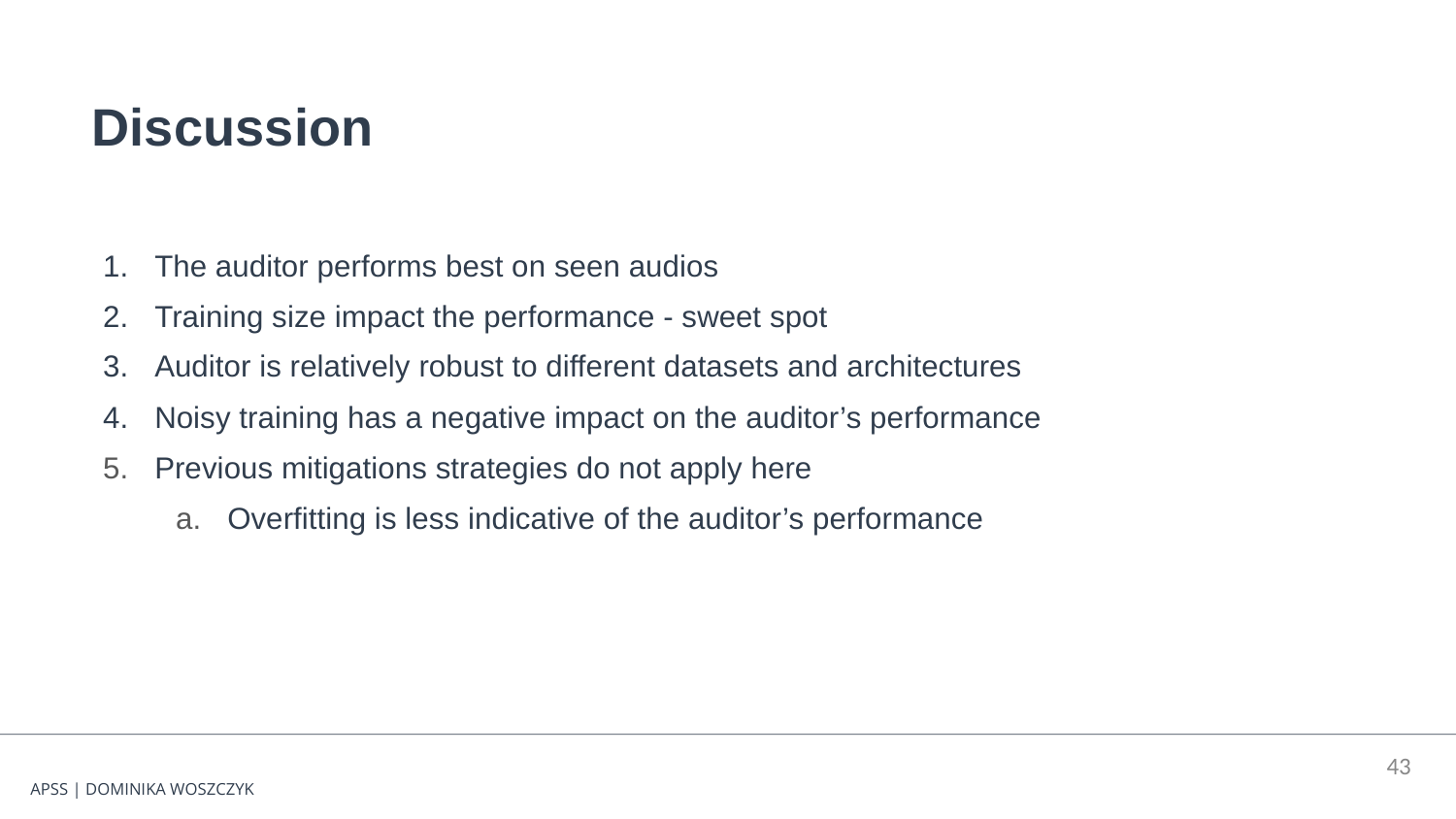

Discussion
The auditor performs best on seen audios
Training size impact the performance - sweet spot
Auditor is relatively robust to different datasets and architectures
Noisy training has a negative impact on the auditor’s performance
Previous mitigations strategies do not apply here
Overfitting is less indicative of the auditor’s performance

43
APSS | DOMINIKA WOSZCZYK